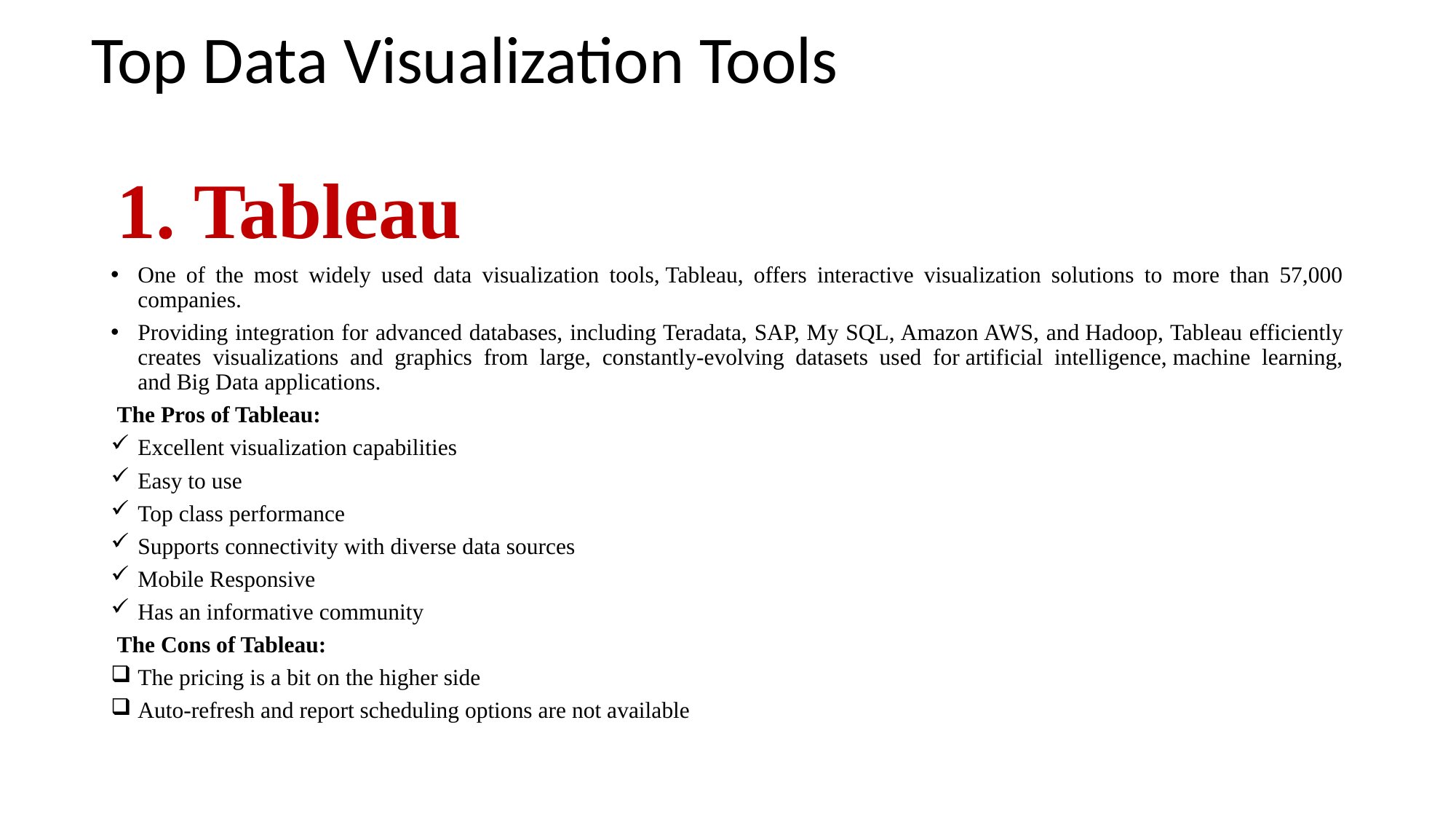

# Top Data Visualization Tools
1. Tableau
One of the most widely used data visualization tools, Tableau, offers interactive visualization solutions to more than 57,000 companies.
Providing integration for advanced databases, including Teradata, SAP, My SQL, Amazon AWS, and Hadoop, Tableau efficiently creates visualizations and graphics from large, constantly-evolving datasets used for artificial intelligence, machine learning, and Big Data applications.
The Pros of Tableau:
Excellent visualization capabilities
Easy to use
Top class performance
Supports connectivity with diverse data sources
Mobile Responsive
Has an informative community
The Cons of Tableau:
The pricing is a bit on the higher side
Auto-refresh and report scheduling options are not available